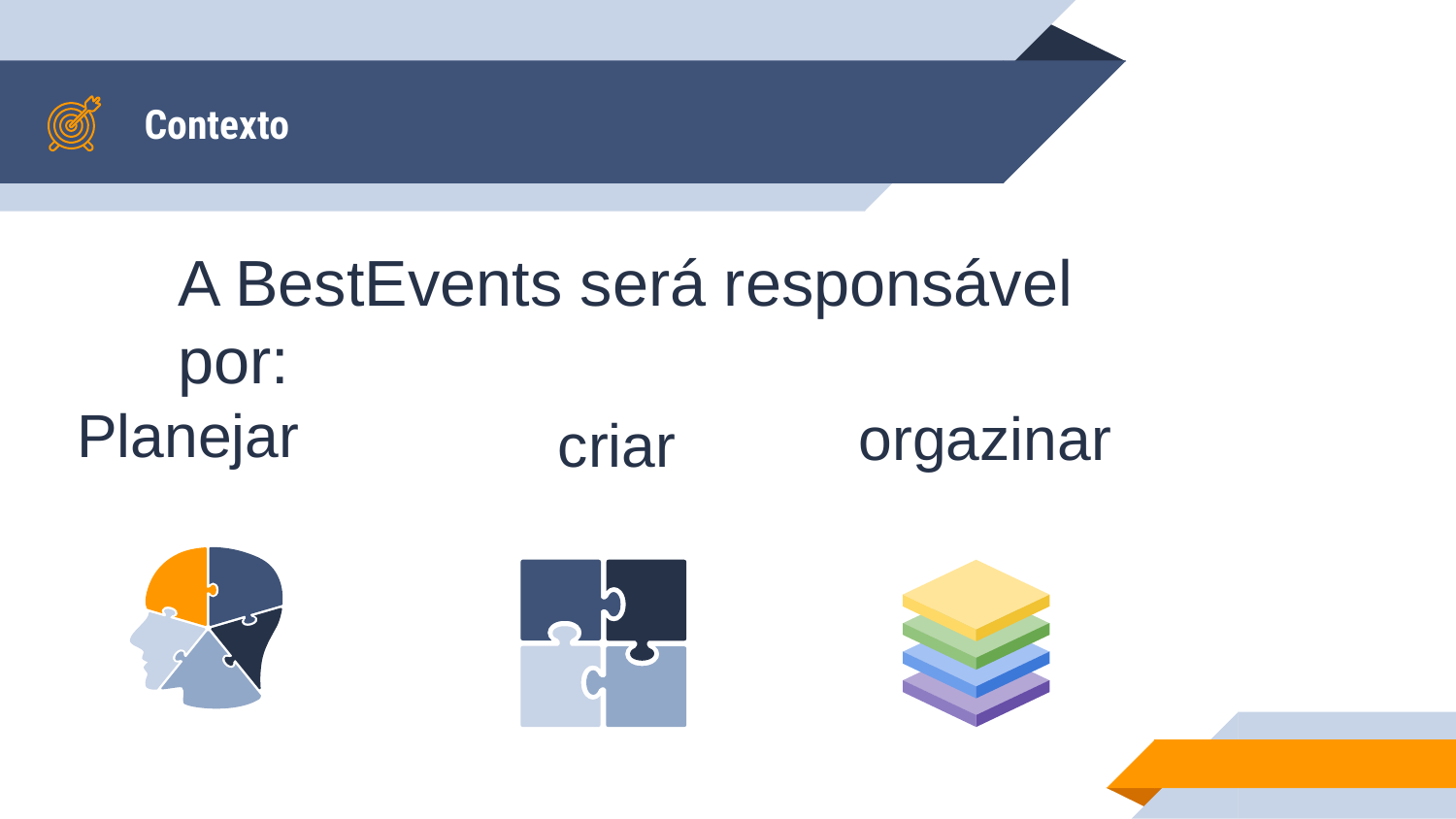

# Contexto

A BestEvents será responsável por:

Planejar

orgazinar

       criar